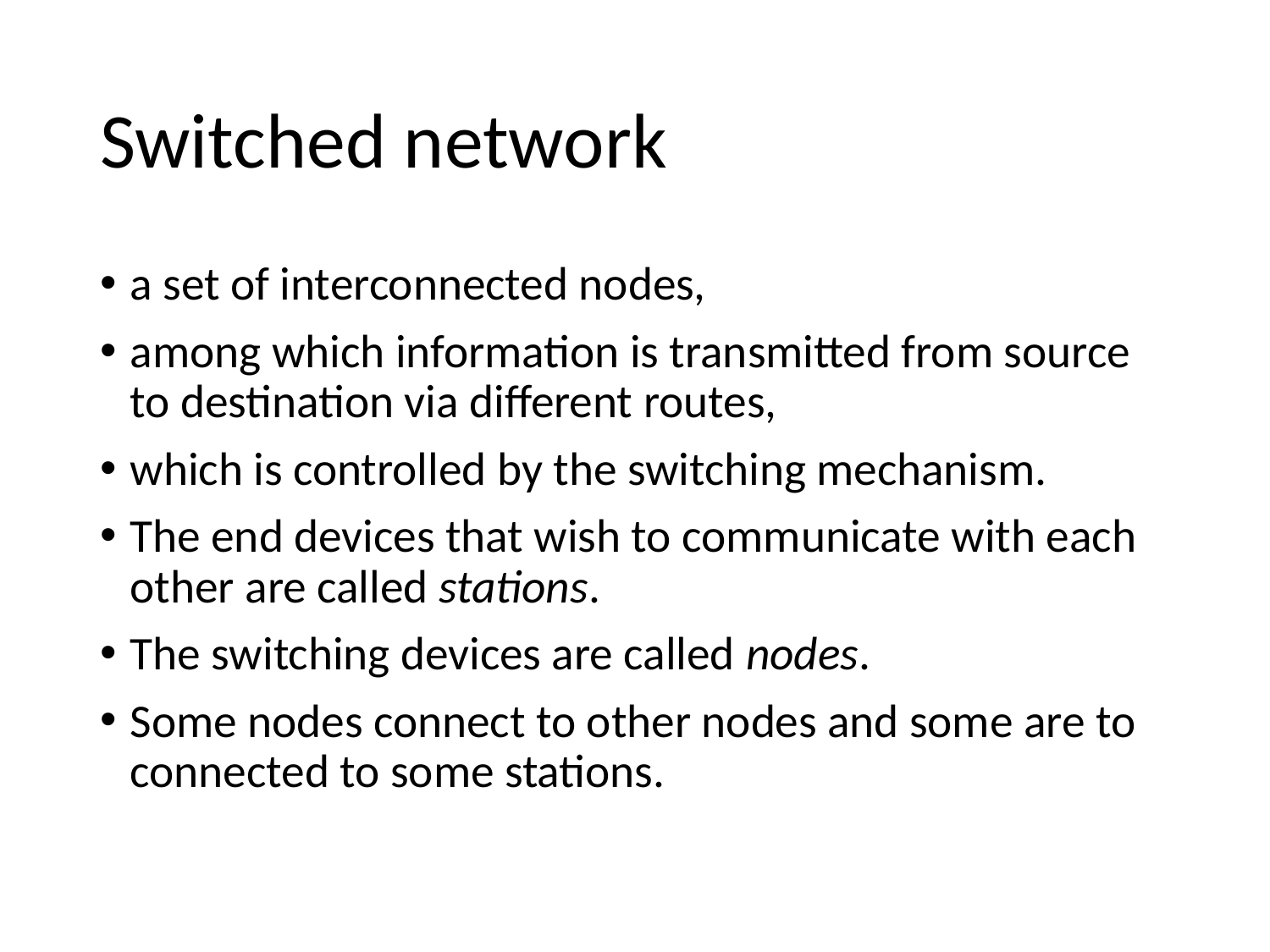

# Switched network
a set of interconnected nodes,
among which information is transmitted from source to destination via different routes,
which is controlled by the switching mechanism.
The end devices that wish to communicate with each other are called stations.
The switching devices are called nodes.
Some nodes connect to other nodes and some are to connected to some stations.